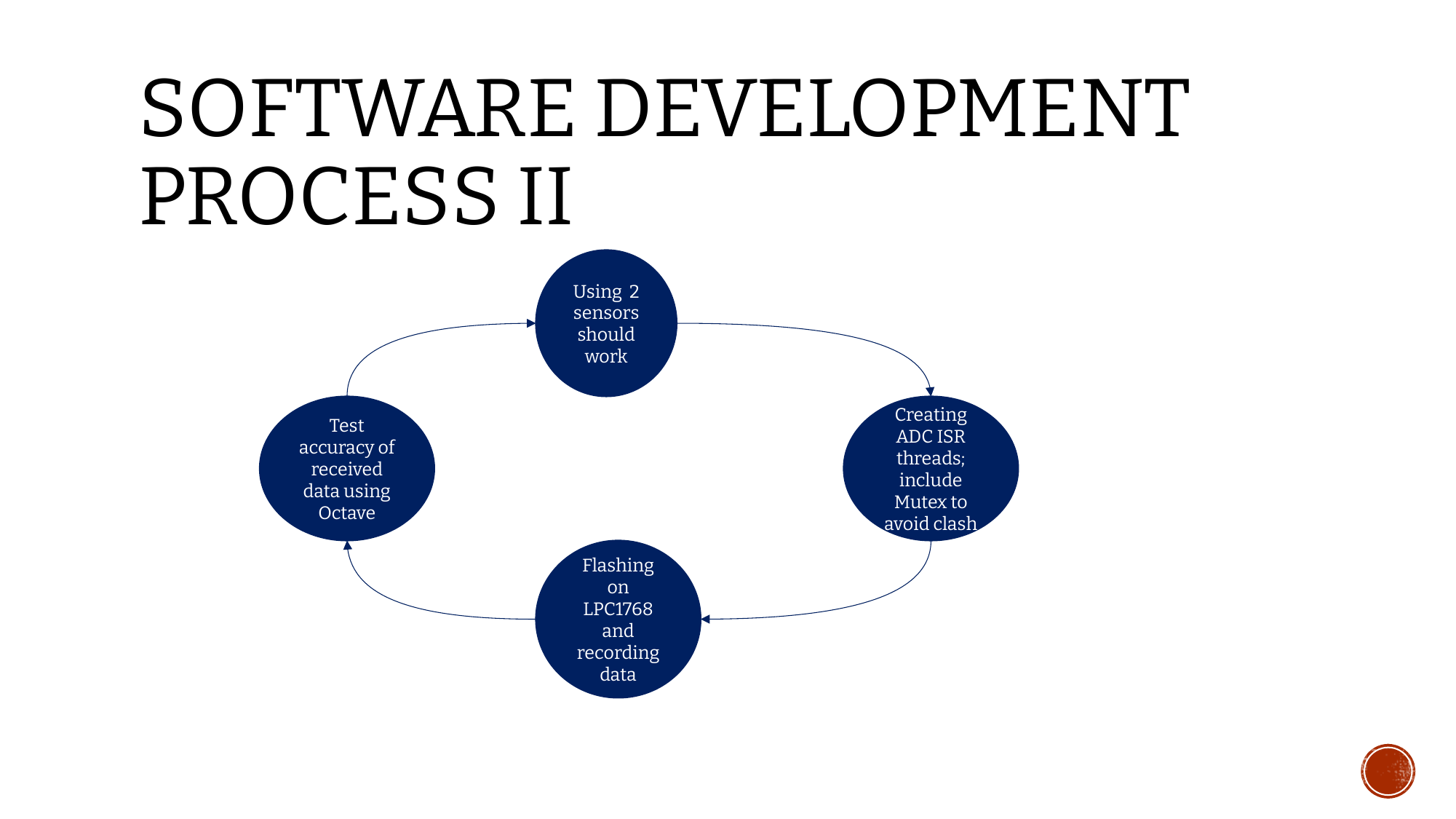

# SOFTWARE DEVELOPMENT PROCESS II
Using  2 sensors should work
Test accuracy of received data using Octave
Creating ADC ISR threads; include Mutex to avoid clash
Flashing on LPC1768 and recording data